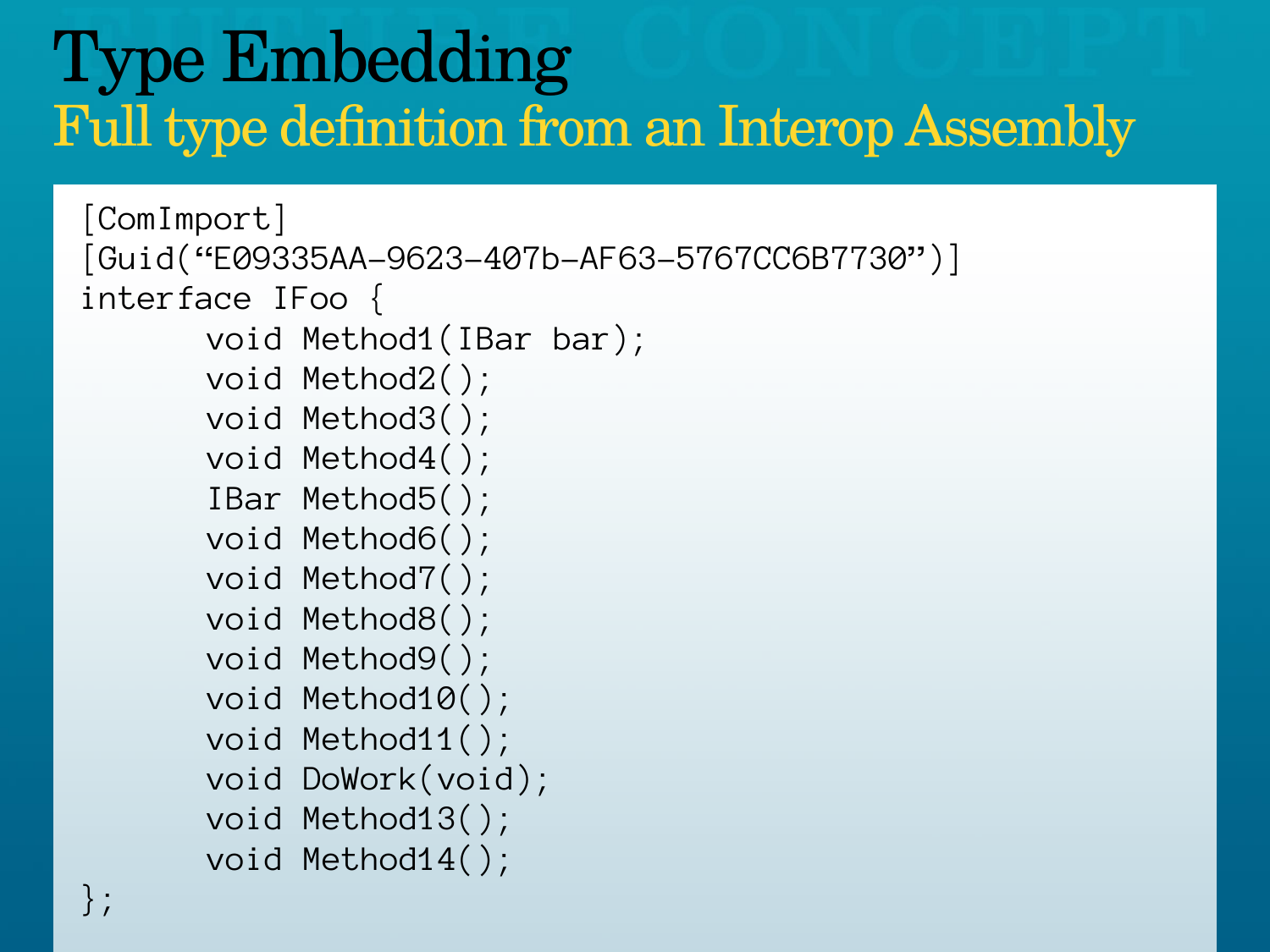

# Type Embedding Full type definition from an Interop Assembly
[ComImport]
[Guid(“E09335AA-9623-407b-AF63-5767CC6B7730”)]
interface IFoo {
	void Method1(IBar bar);
	void Method2();
	void Method3();
	void Method4();
	IBar Method5();
	void Method6();
	void Method7();
	void Method8();
	void Method9();
	void Method10();
	void Method11();
	void DoWork(void);
	void Method13();
	void Method14();
};